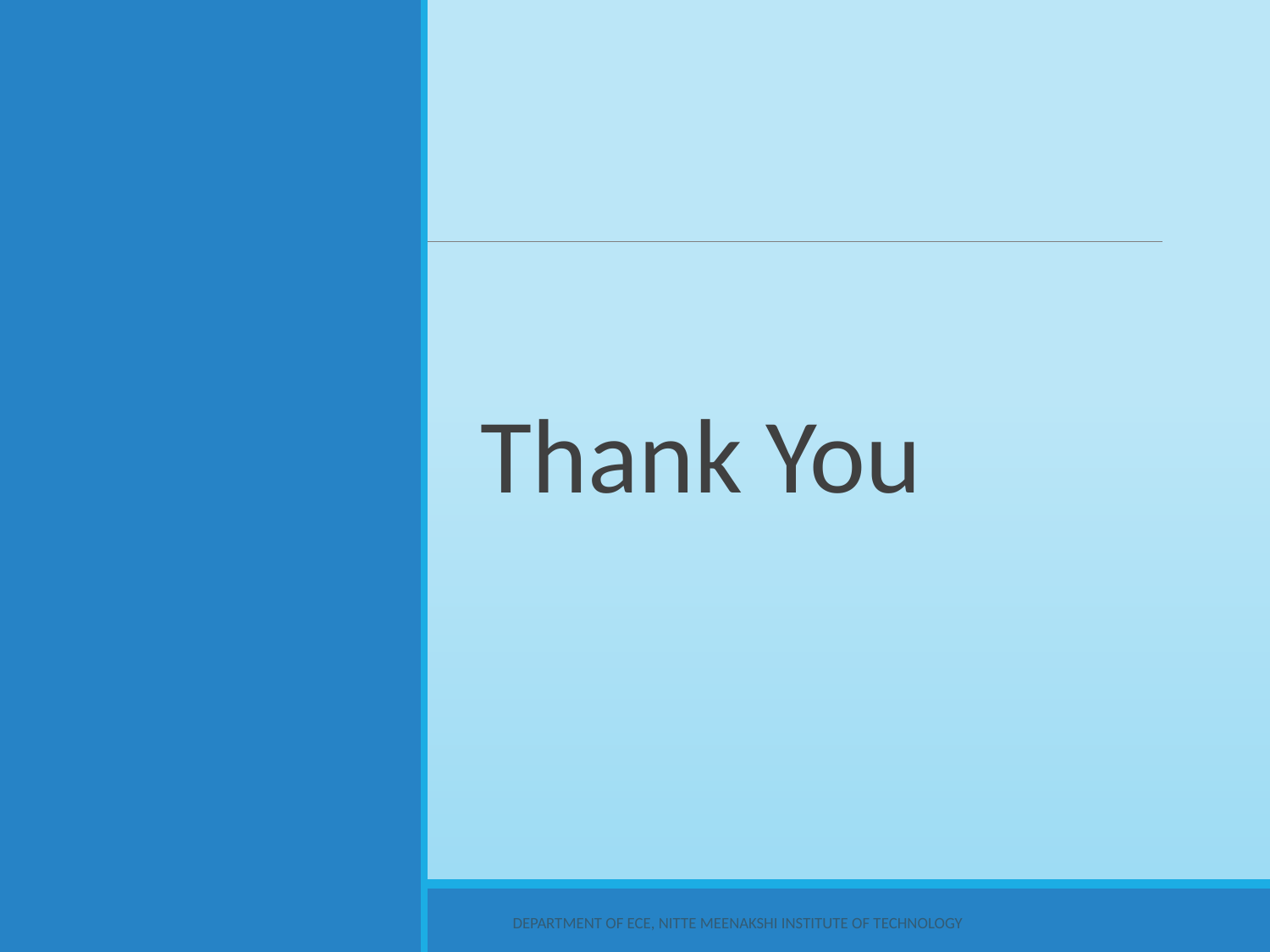

Thank You
Department of ECE, Nitte Meenakshi Institute of Technology